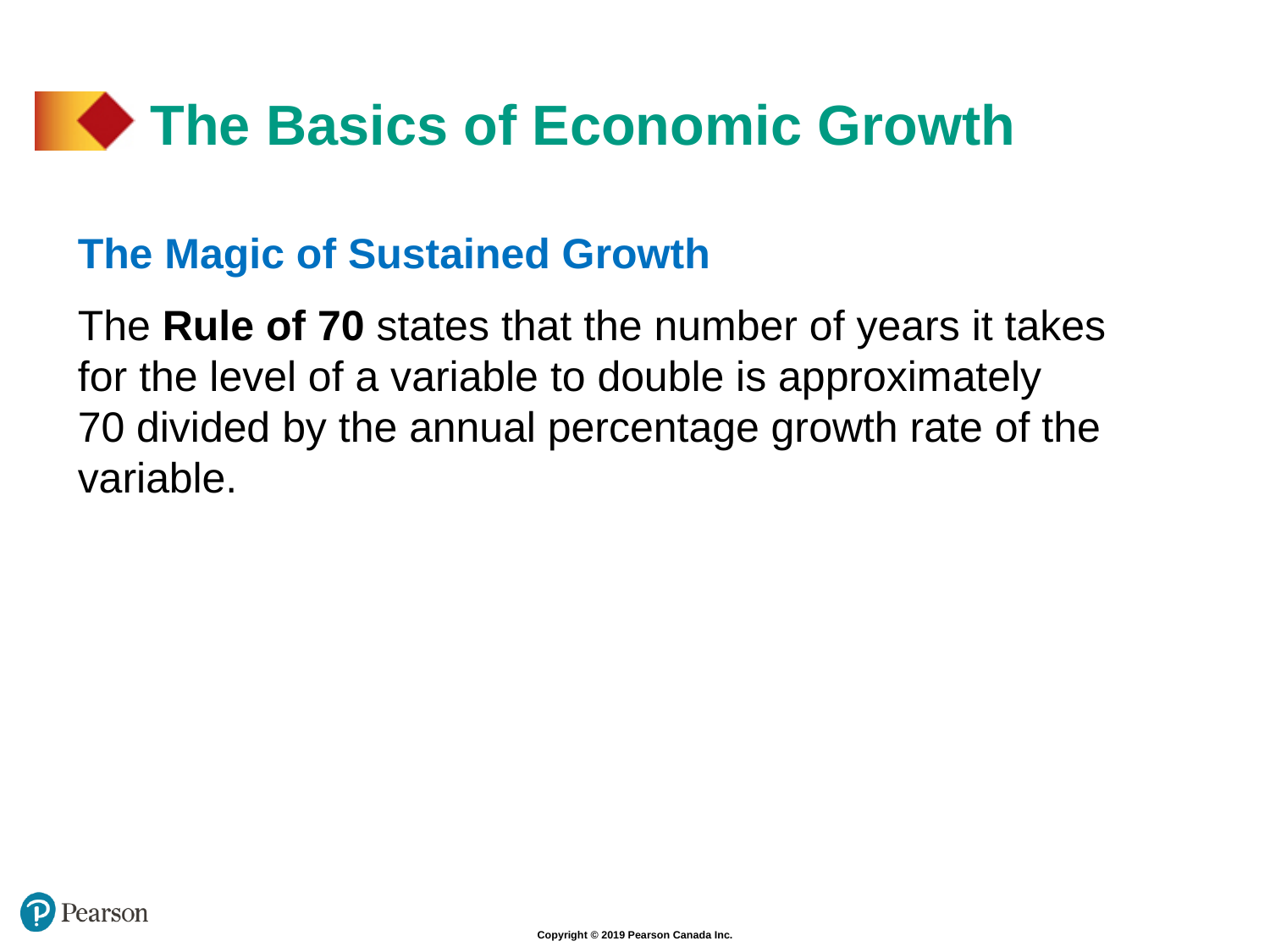

# The Basics of Economic Growth
The Magic of Sustained Growth
The Rule of 70 states that the number of years it takes
for the level of a variable to double is approximately
70 divided by the annual percentage growth rate of the variable.